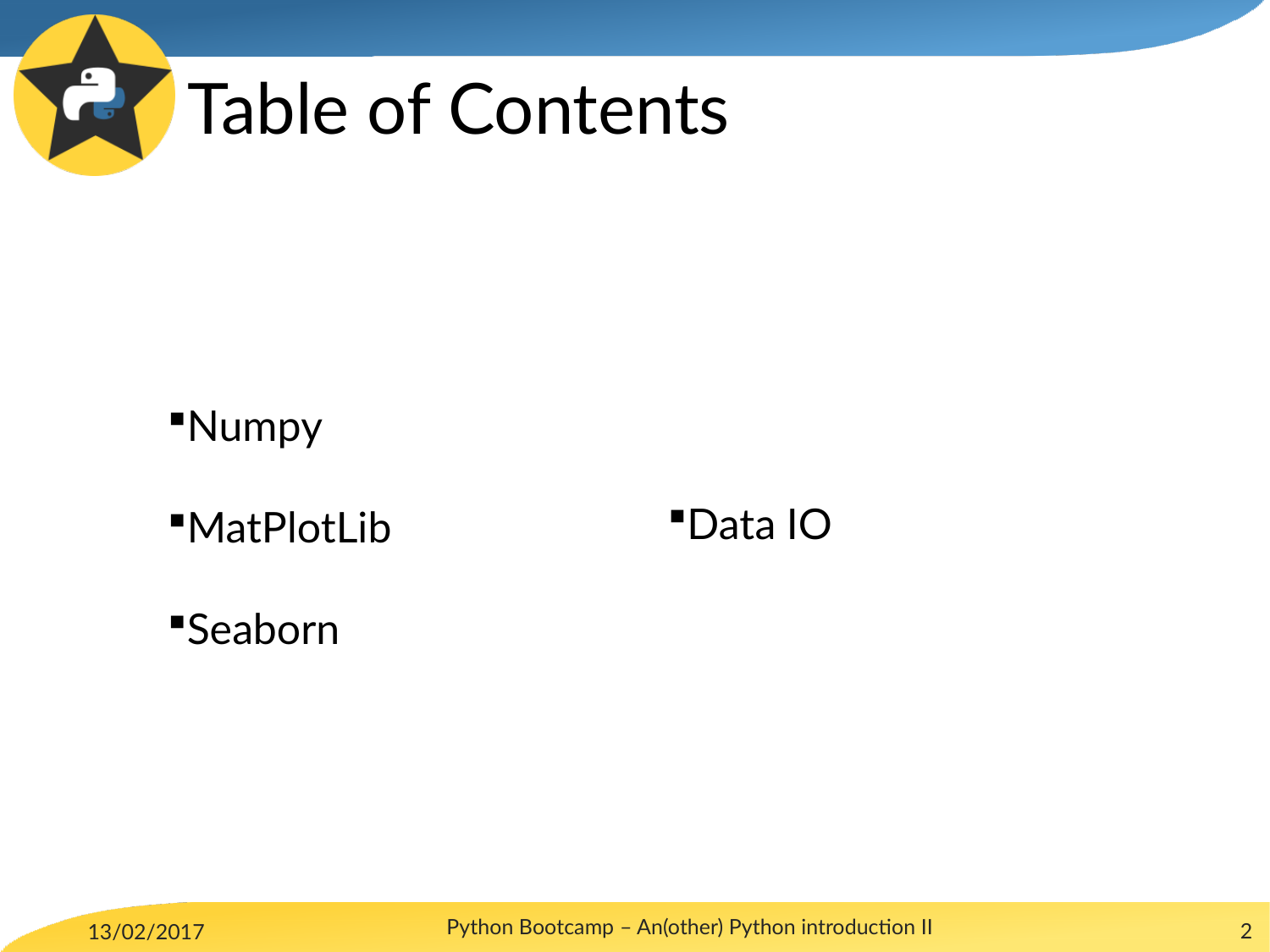

# Table of Contents
Numpy
MatPlotLib
Seaborn

Data IO

Python Bootcamp – An(other) Python introduction II
2
13/02/2017